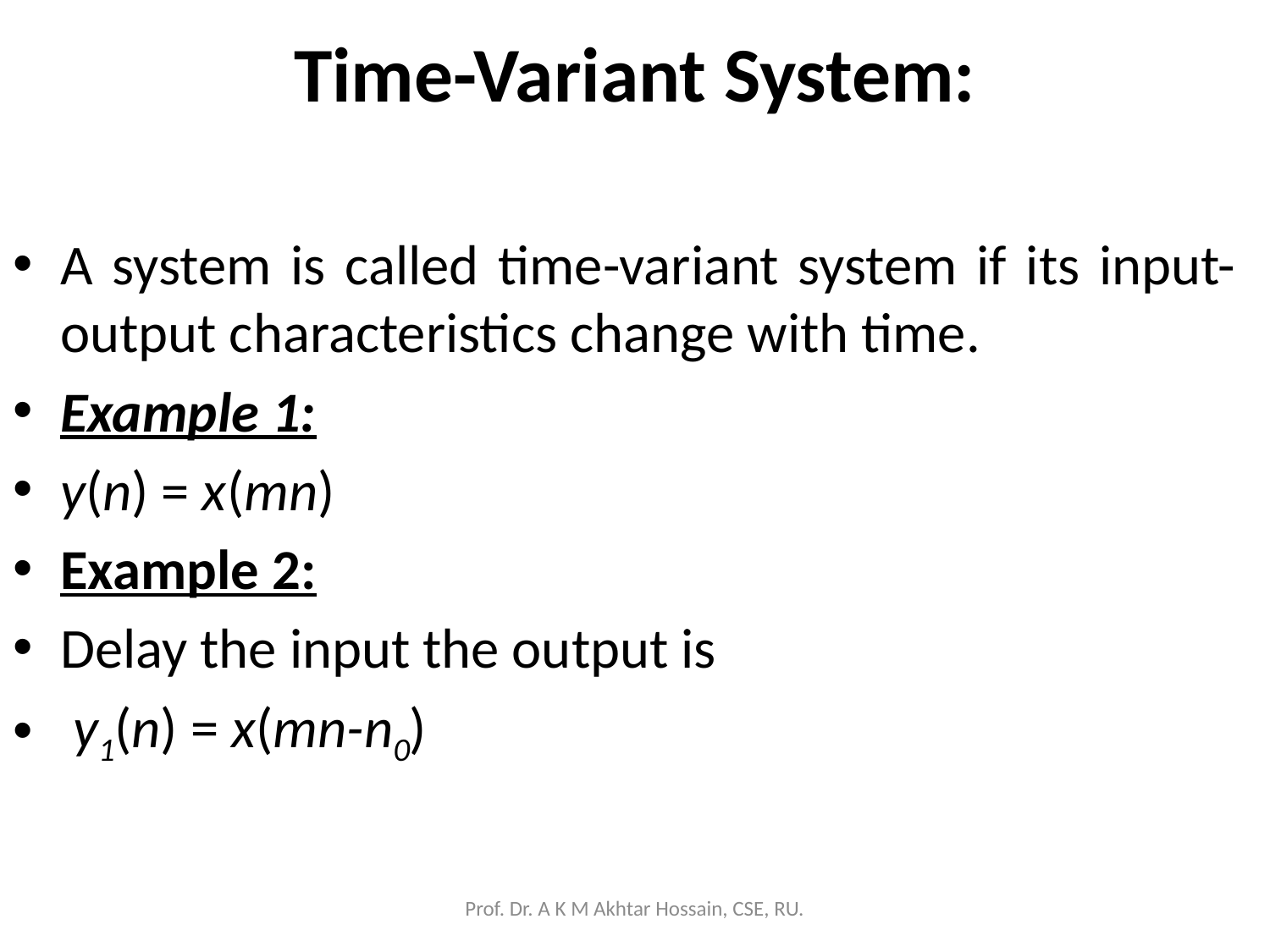

# Time-Variant System:
A system is called time-variant system if its input-output characteristics change with time.
Example 1:
y(n) = x(mn)
Example 2:
Delay the input the output is
 y1(n) = x(mn-n0)

Prof. Dr. A K M Akhtar Hossain, CSE, RU.